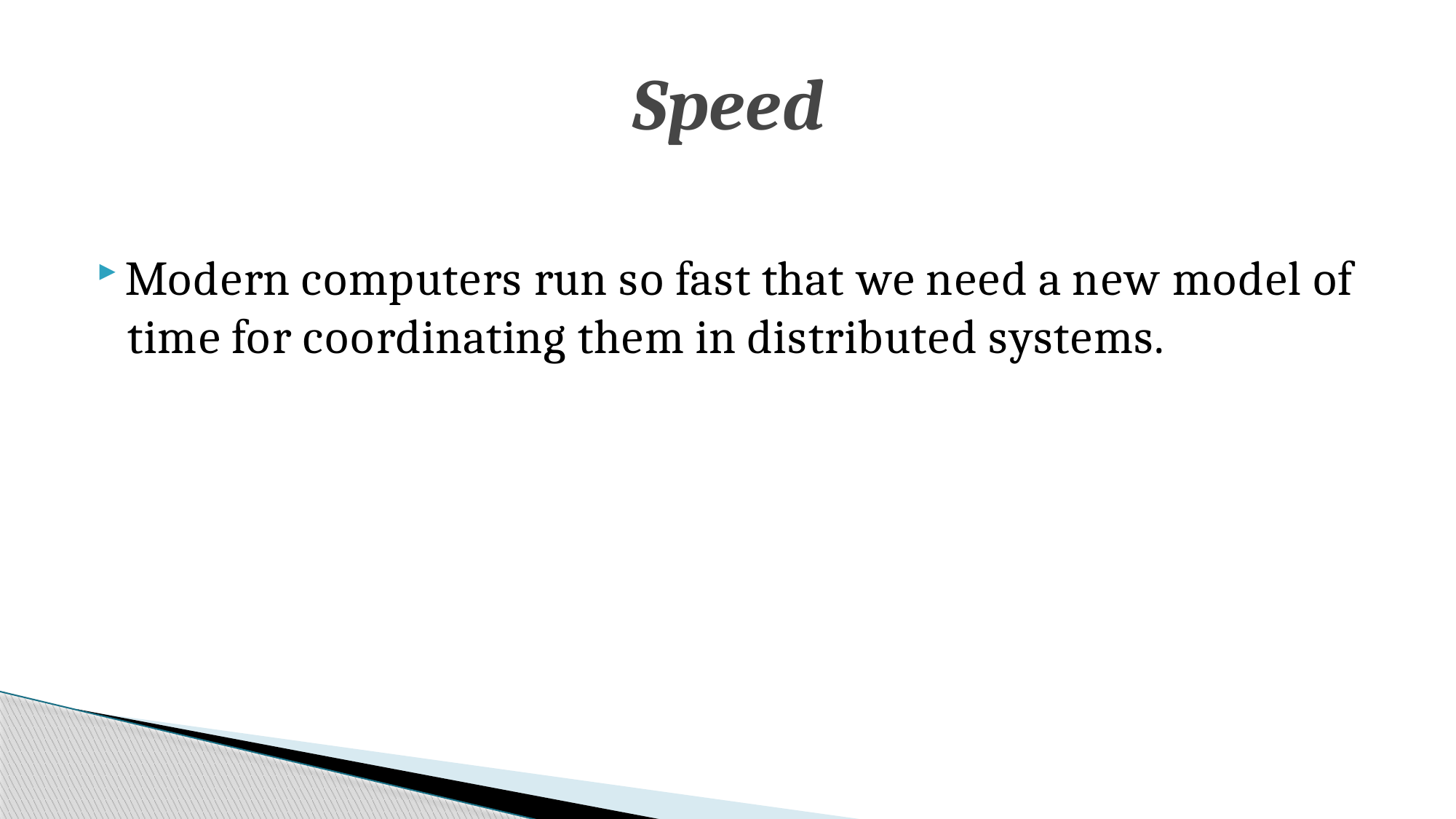

# Speed

Modern computers run so fast that we need a new model of time for coordinating them in distributed systems.